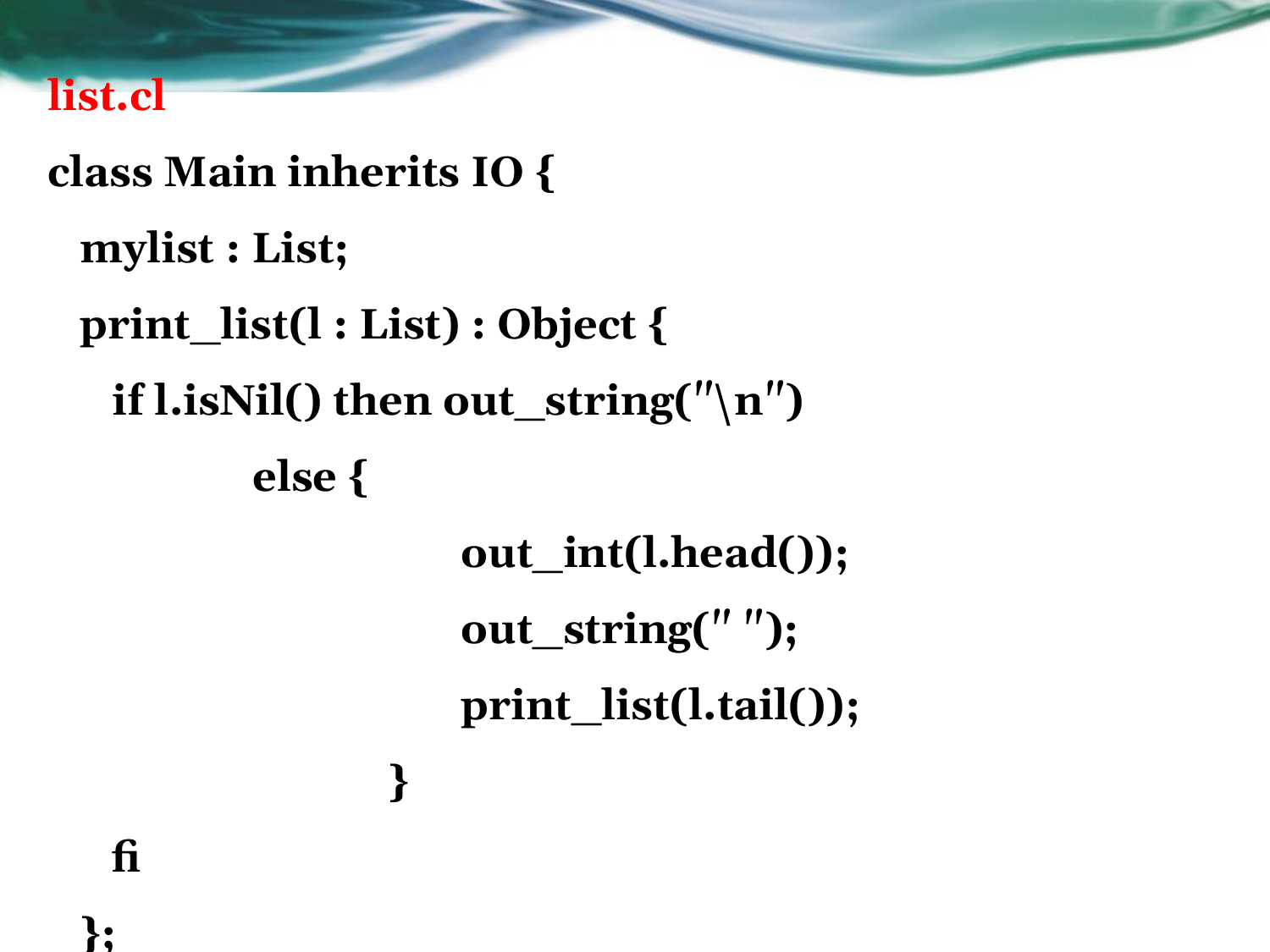

list.cl
class Main inherits IO {
   mylist : List;
   print_list(l : List) : Object {
      if l.isNil() then out_string("\n")
                   else {
			   out_int(l.head());
			   out_string(" ");
			   print_list(l.tail());
		        }
      fi
   };